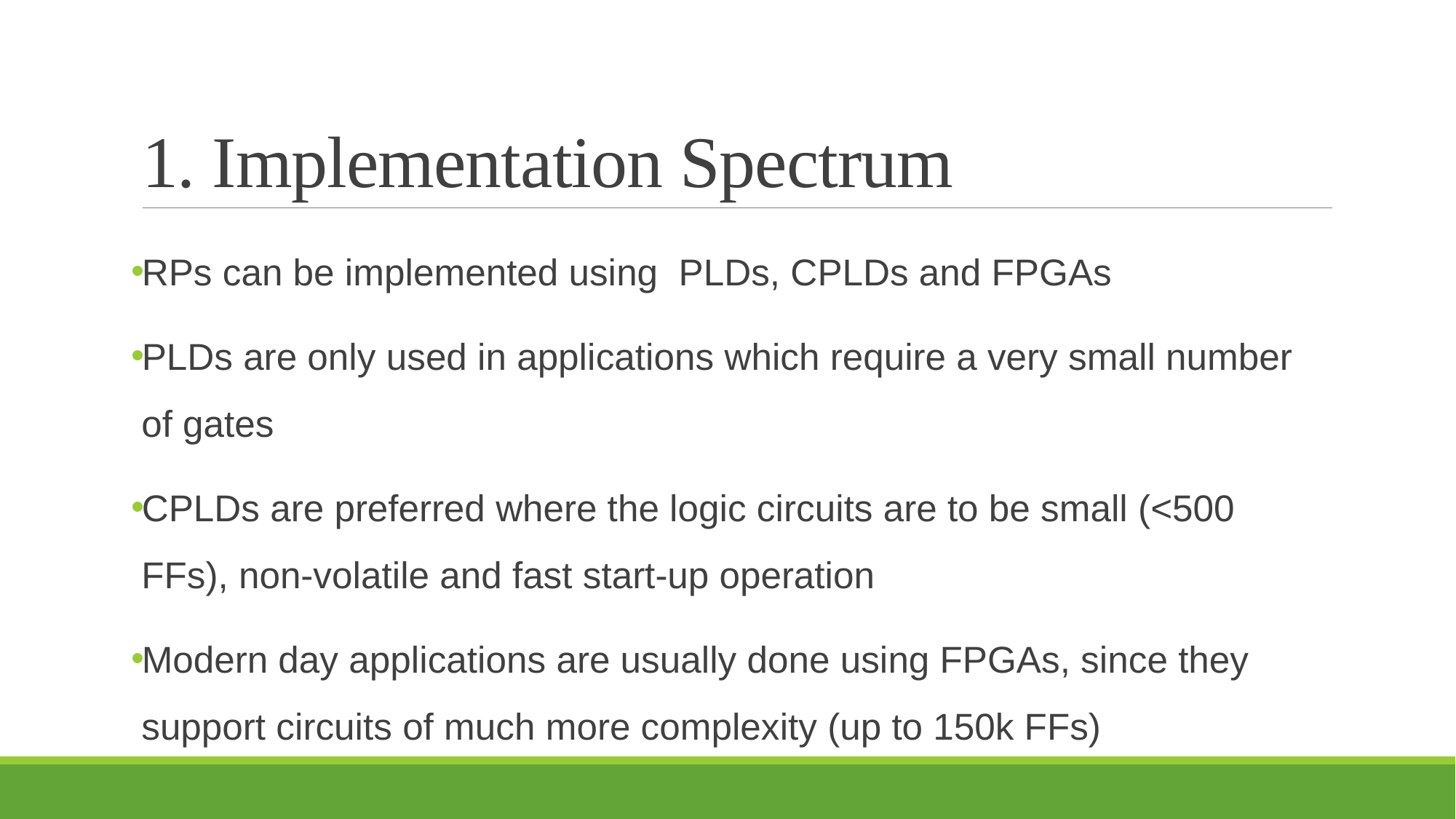

# 1. Implementation Spectrum
RPs can be implemented using  PLDs, CPLDs and FPGAs
PLDs are only used in applications which require a very small number of gates
CPLDs are preferred where the logic circuits are to be small (<500 FFs), non-volatile and fast start-up operation
Modern day applications are usually done using FPGAs, since they support circuits of much more complexity (up to 150k FFs)